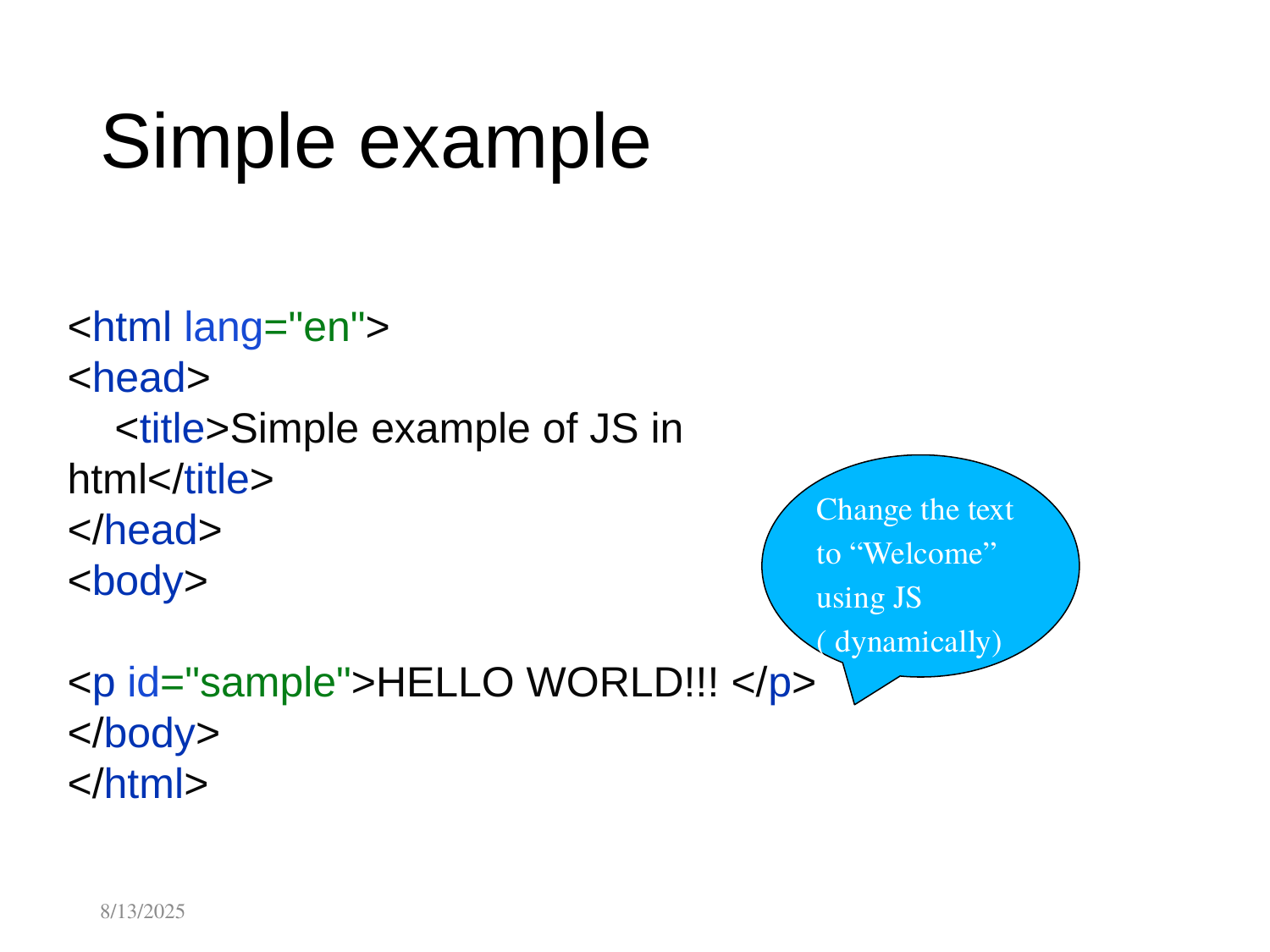

# Simple example
<html lang="en">
<head>
    <title>Simple example of JS in html</title>
</head>
<body>
<p id="sample">HELLO WORLD!!! </p>
</body>
</html>

Change the text to “Welcome” using JS ( dynamically)
8/13/2025